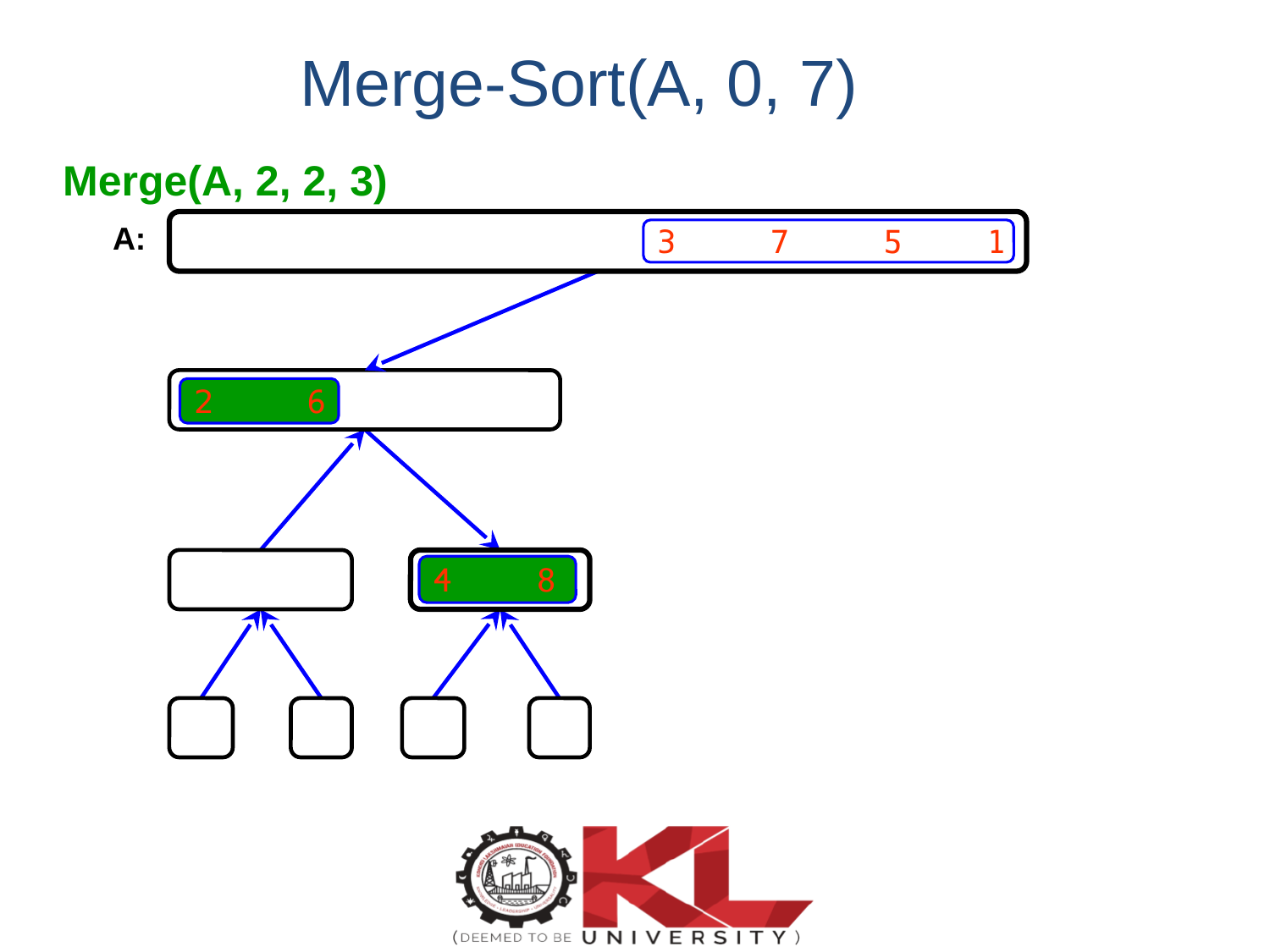

Merge-Sort(A, 0, 7)
Merge(A, 2, 2, 3)

A:
3          7          5         1

2          6

4         8